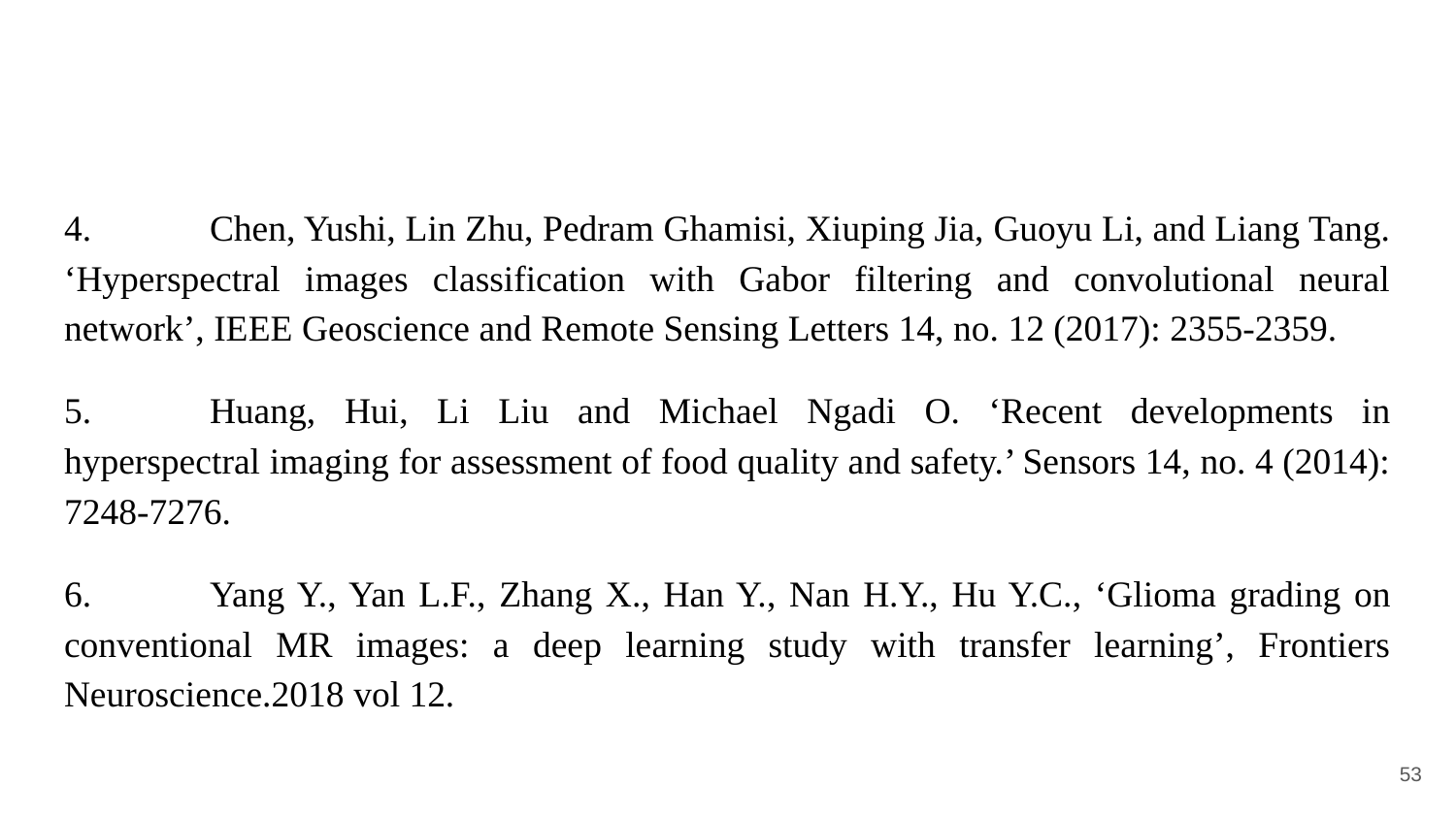

#
4.	Chen, Yushi, Lin Zhu, Pedram Ghamisi, Xiuping Jia, Guoyu Li, and Liang Tang. ‘Hyperspectral images classification with Gabor filtering and convolutional neural network’, IEEE Geoscience and Remote Sensing Letters 14, no. 12 (2017): 2355-2359.
5.	Huang, Hui, Li Liu and Michael Ngadi O. ‘Recent developments in hyperspectral imaging for assessment of food quality and safety.’ Sensors 14, no. 4 (2014): 7248-7276.
6.	Yang Y., Yan L.F., Zhang X., Han Y., Nan H.Y., Hu Y.C., ‘Glioma grading on conventional MR images: a deep learning study with transfer learning’, Frontiers Neuroscience.2018 vol 12.
53